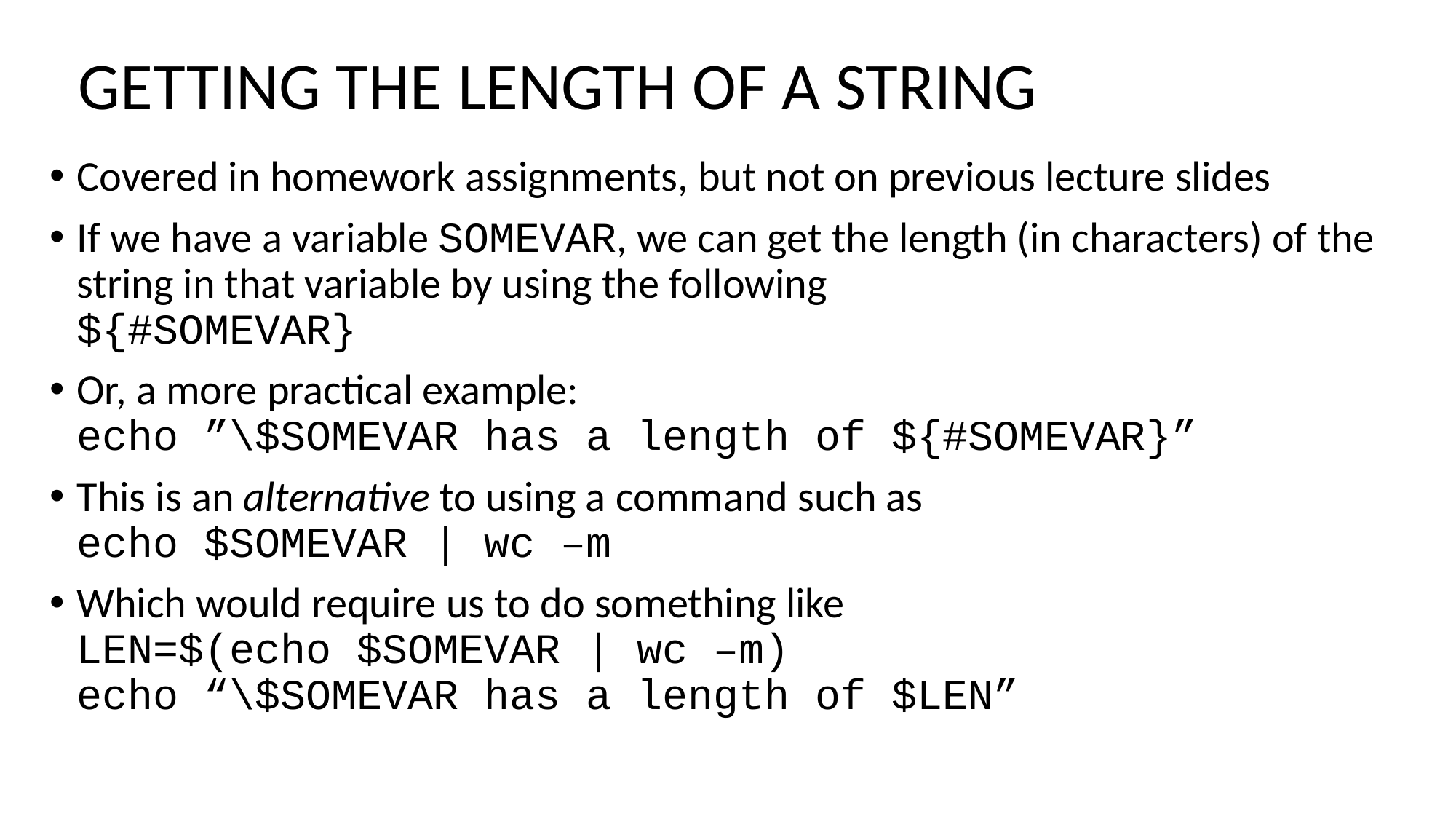

# GETTING THE LENGTH OF A STRING
Covered in homework assignments, but not on previous lecture slides
If we have a variable SOMEVAR, we can get the length (in characters) of the string in that variable by using the following
${#SOMEVAR}
Or, a more practical example:
echo ”\$SOMEVAR has a length of ${#SOMEVAR}”
This is an alternative to using a command such as
echo $SOMEVAR | wc –m
Which would require us to do something like
LEN=$(echo $SOMEVAR | wc –m)
echo “\$SOMEVAR has a length of $LEN”